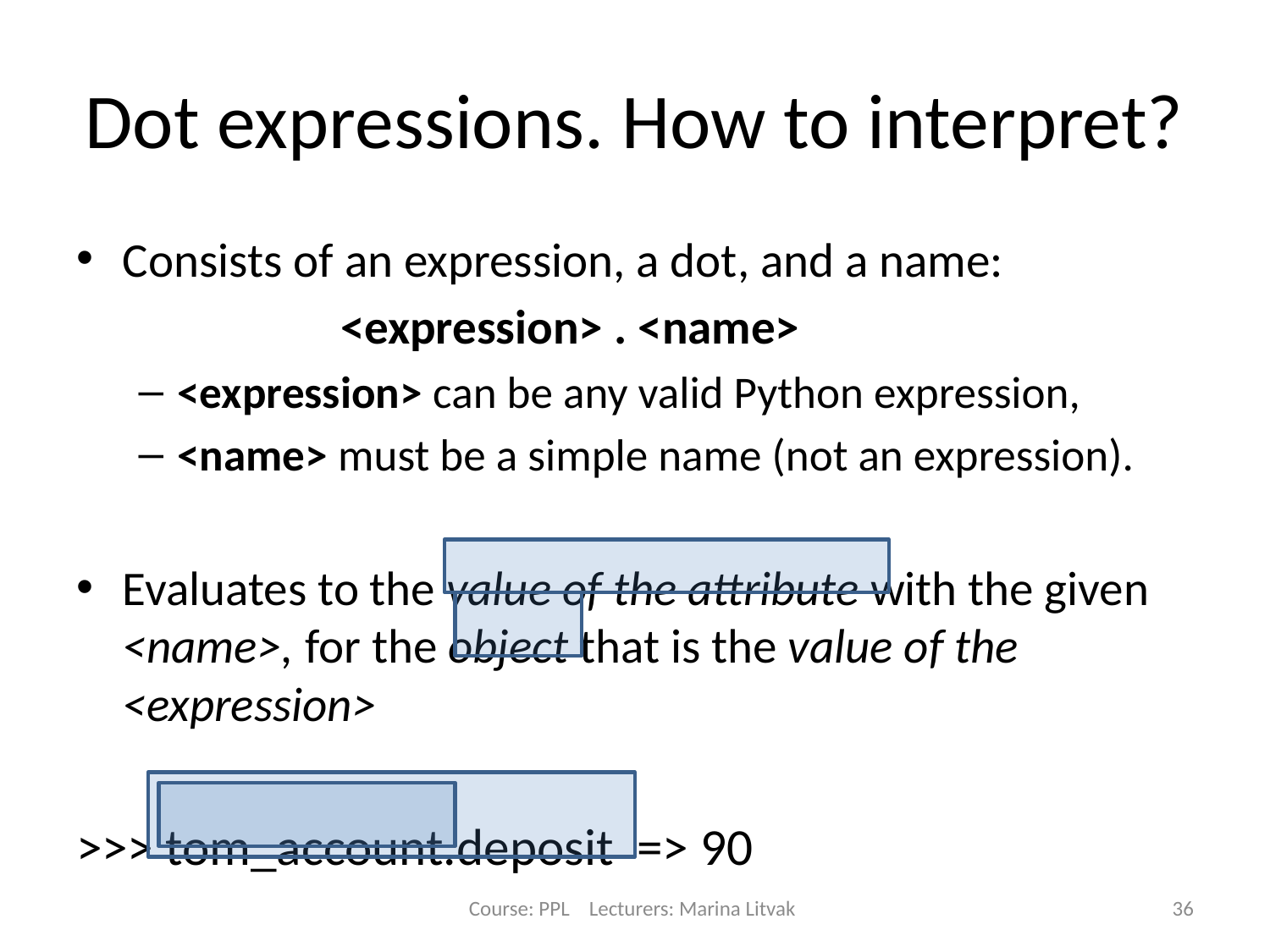

# Dot expressions. How to interpret?
Consists of an expression, a dot, and a name:
                        <expression> . <name>
<expression> can be any valid Python expression,
<name> must be a simple name (not an expression).

Evaluates to the value of the attribute with the given <name>, for the object that is the value of the <expression>

>>> tom_account.deposit  => 90

Course: PPL    Lecturers: Marina Litvak
36